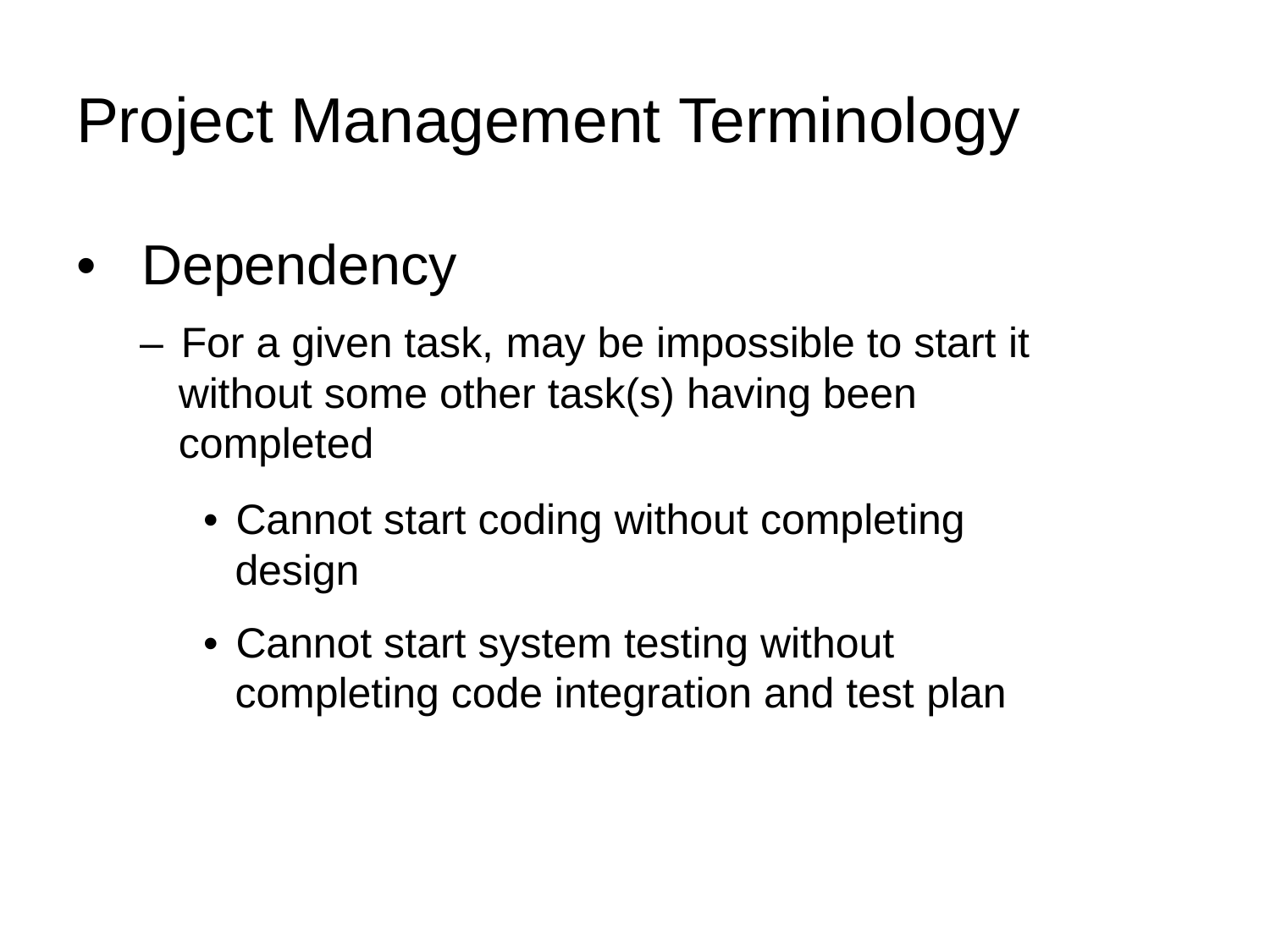

# Project Management Terminology
• 	Dependency
–  For a given task, may be impossible to start it  without some other task(s) having been  completed
•  Cannot start coding without completing  design
•  Cannot start system testing without  completing code integration and test plan